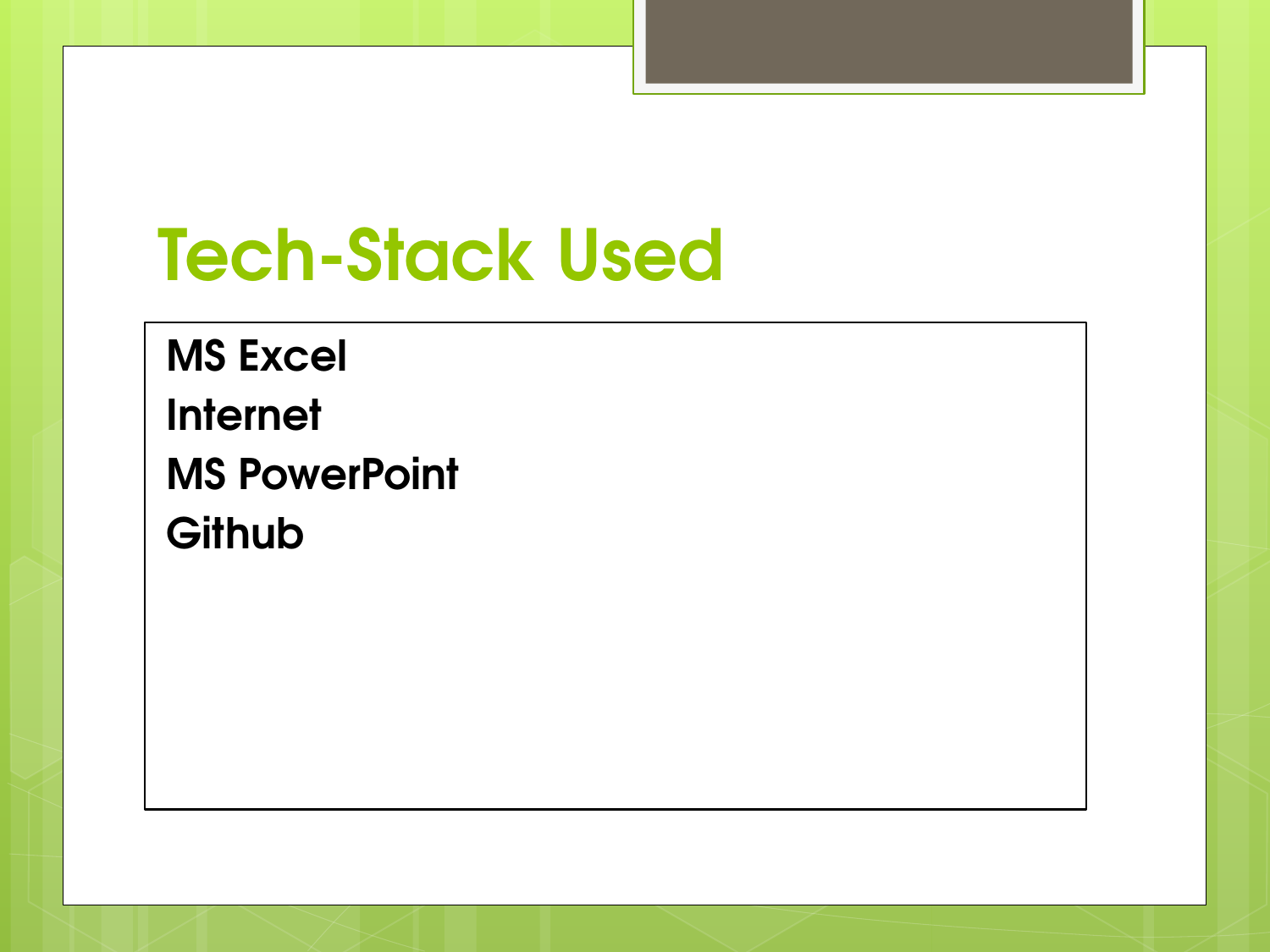

# Tech-Stack Used
MS Excel
Internet
MS PowerPoint
Github